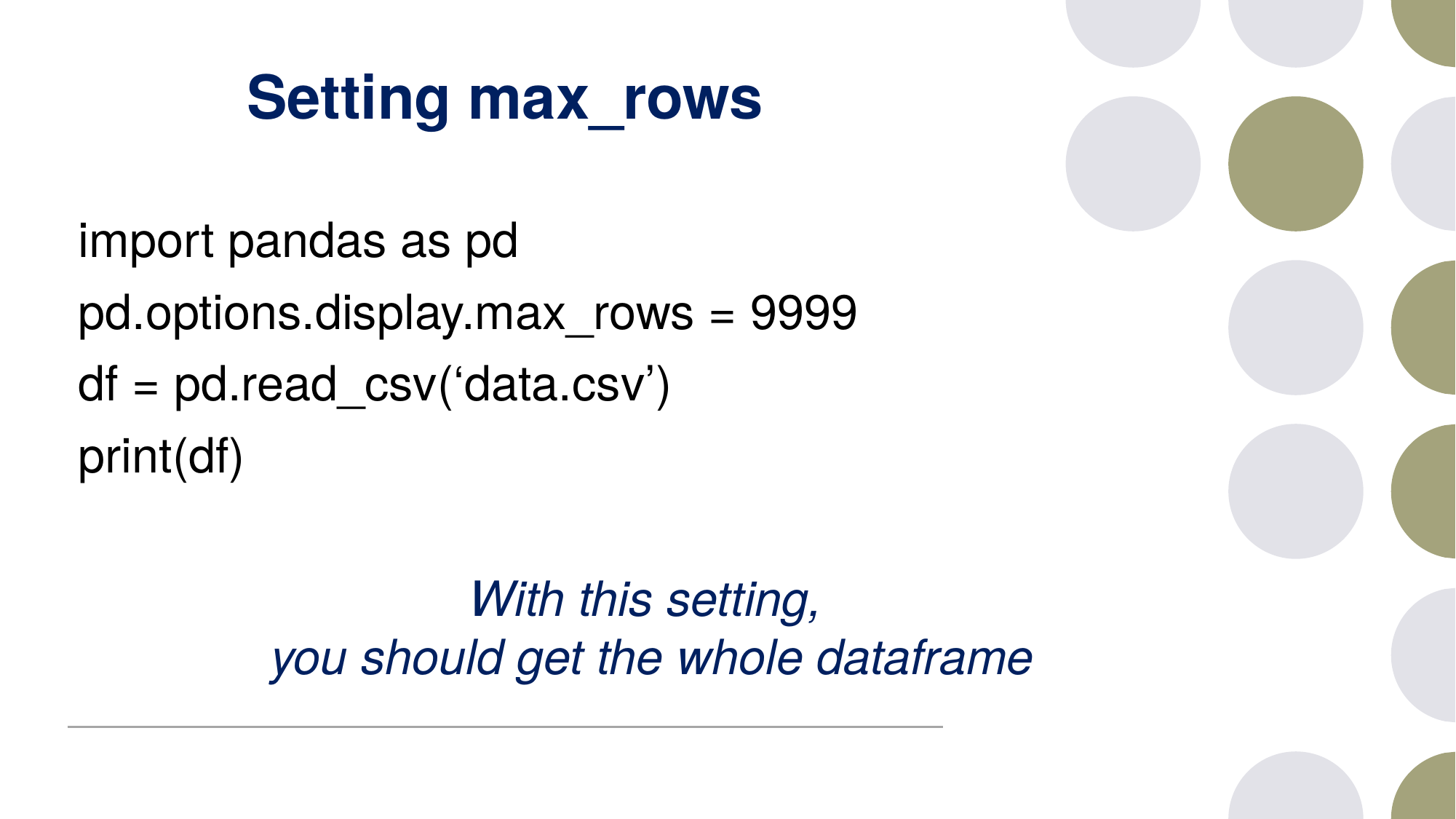

# Setting max_rows
import pandas as pd
pd.options.display.max_rows = 9999
df = pd.read_csv(‘data.csv’)
print(df)

With this setting,
you should get the whole dataframe